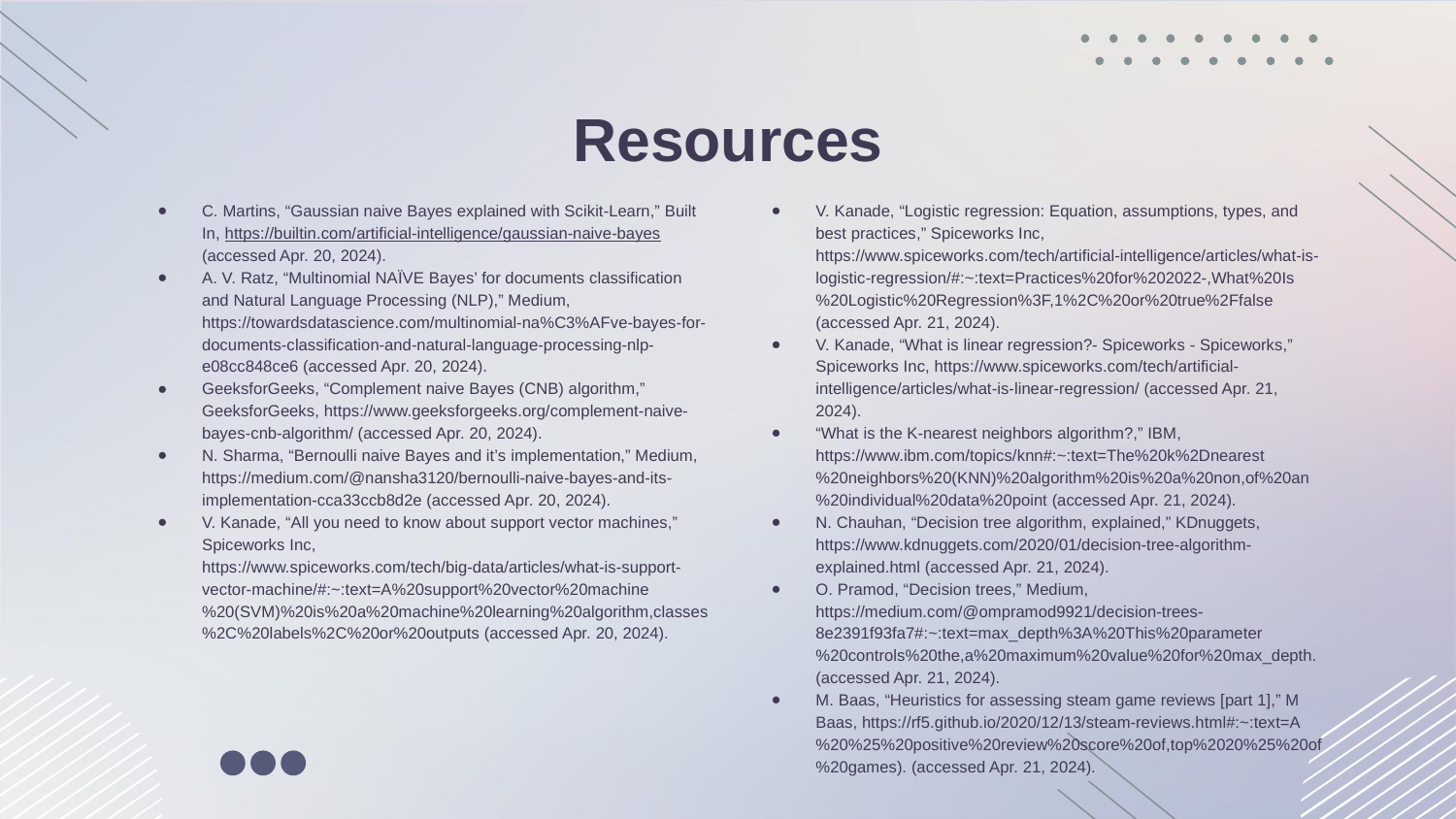

# Resources
C. Martins, “Gaussian naive Bayes explained with Scikit-Learn,” Built In, https://builtin.com/artificial-intelligence/gaussian-naive-bayes (accessed Apr. 20, 2024).
A. V. Ratz, “Multinomial NAЇVE Bayes’ for documents classification and Natural Language Processing (NLP),” Medium, https://towardsdatascience.com/multinomial-na%C3%AFve-bayes-for-documents-classification-and-natural-language-processing-nlp-e08cc848ce6 (accessed Apr. 20, 2024).
GeeksforGeeks, “Complement naive Bayes (CNB) algorithm,” GeeksforGeeks, https://www.geeksforgeeks.org/complement-naive-bayes-cnb-algorithm/ (accessed Apr. 20, 2024).
N. Sharma, “Bernoulli naive Bayes and it’s implementation,” Medium, https://medium.com/@nansha3120/bernoulli-naive-bayes-and-its-implementation-cca33ccb8d2e (accessed Apr. 20, 2024).
V. Kanade, “All you need to know about support vector machines,” Spiceworks Inc, https://www.spiceworks.com/tech/big-data/articles/what-is-support-vector-machine/#:~:text=A%20support%20vector%20machine%20(SVM)%20is%20a%20machine%20learning%20algorithm,classes%2C%20labels%2C%20or%20outputs (accessed Apr. 20, 2024).
V. Kanade, “Logistic regression: Equation, assumptions, types, and best practices,” Spiceworks Inc, https://www.spiceworks.com/tech/artificial-intelligence/articles/what-is-logistic-regression/#:~:text=Practices%20for%202022-,What%20Is%20Logistic%20Regression%3F,1%2C%20or%20true%2Ffalse (accessed Apr. 21, 2024).
V. Kanade, “What is linear regression?- Spiceworks - Spiceworks,” Spiceworks Inc, https://www.spiceworks.com/tech/artificial-intelligence/articles/what-is-linear-regression/ (accessed Apr. 21, 2024).
“What is the K-nearest neighbors algorithm?,” IBM, https://www.ibm.com/topics/knn#:~:text=The%20k%2Dnearest%20neighbors%20(KNN)%20algorithm%20is%20a%20non,of%20an%20individual%20data%20point (accessed Apr. 21, 2024).
N. Chauhan, “Decision tree algorithm, explained,” KDnuggets, https://www.kdnuggets.com/2020/01/decision-tree-algorithm-explained.html (accessed Apr. 21, 2024).
O. Pramod, “Decision trees,” Medium, https://medium.com/@ompramod9921/decision-trees-8e2391f93fa7#:~:text=max_depth%3A%20This%20parameter%20controls%20the,a%20maximum%20value%20for%20max_depth. (accessed Apr. 21, 2024).
M. Baas, “Heuristics for assessing steam game reviews [part 1],” M Baas, https://rf5.github.io/2020/12/13/steam-reviews.html#:~:text=A%20%25%20positive%20review%20score%20of,top%2020%25%20of%20games). (accessed Apr. 21, 2024).